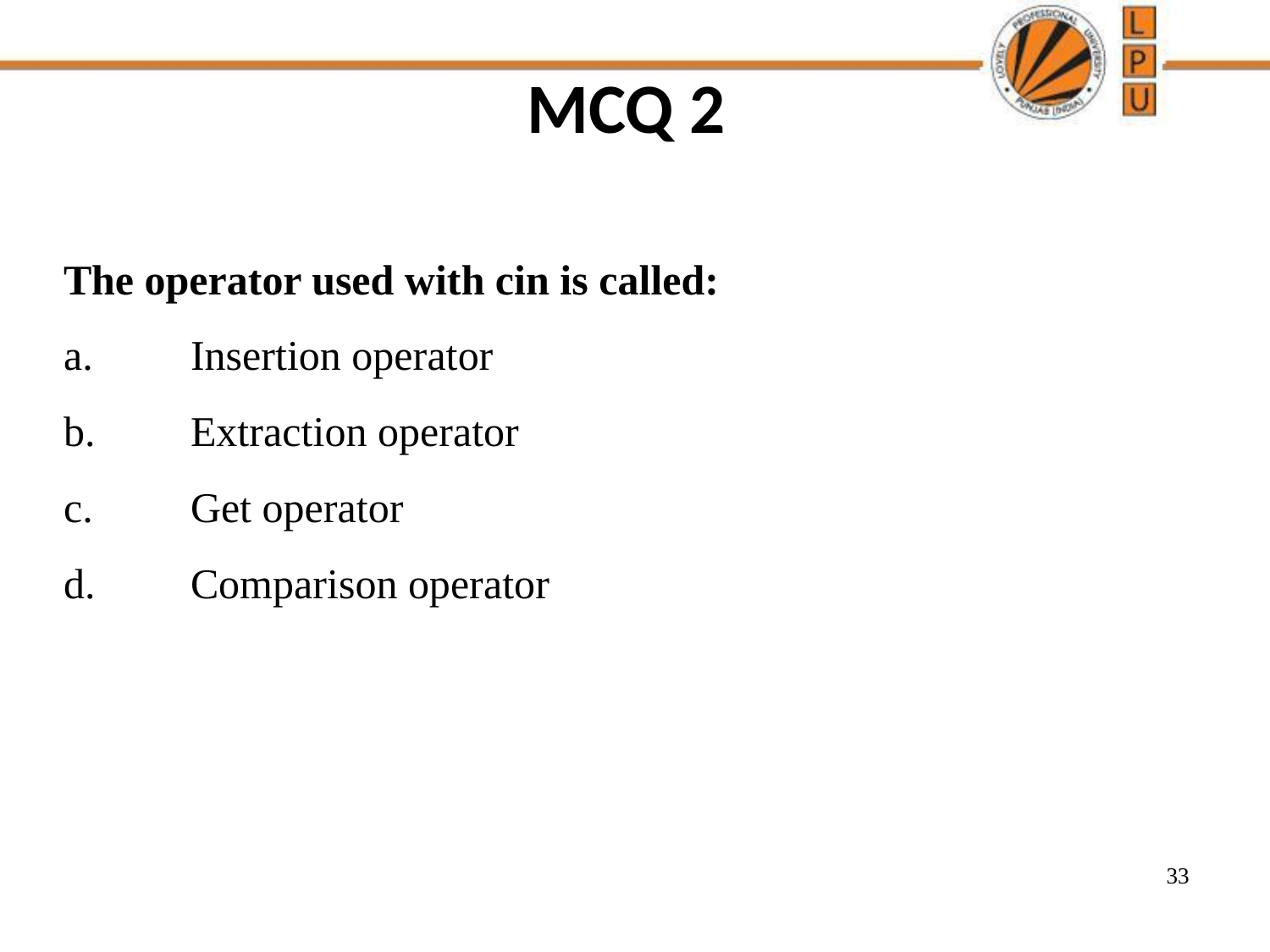

# MCQ 2
The operator used with cin is called:
a.	Insertion operator
b.	Extraction operator
c.	Get operator
d.	Comparison operator

33